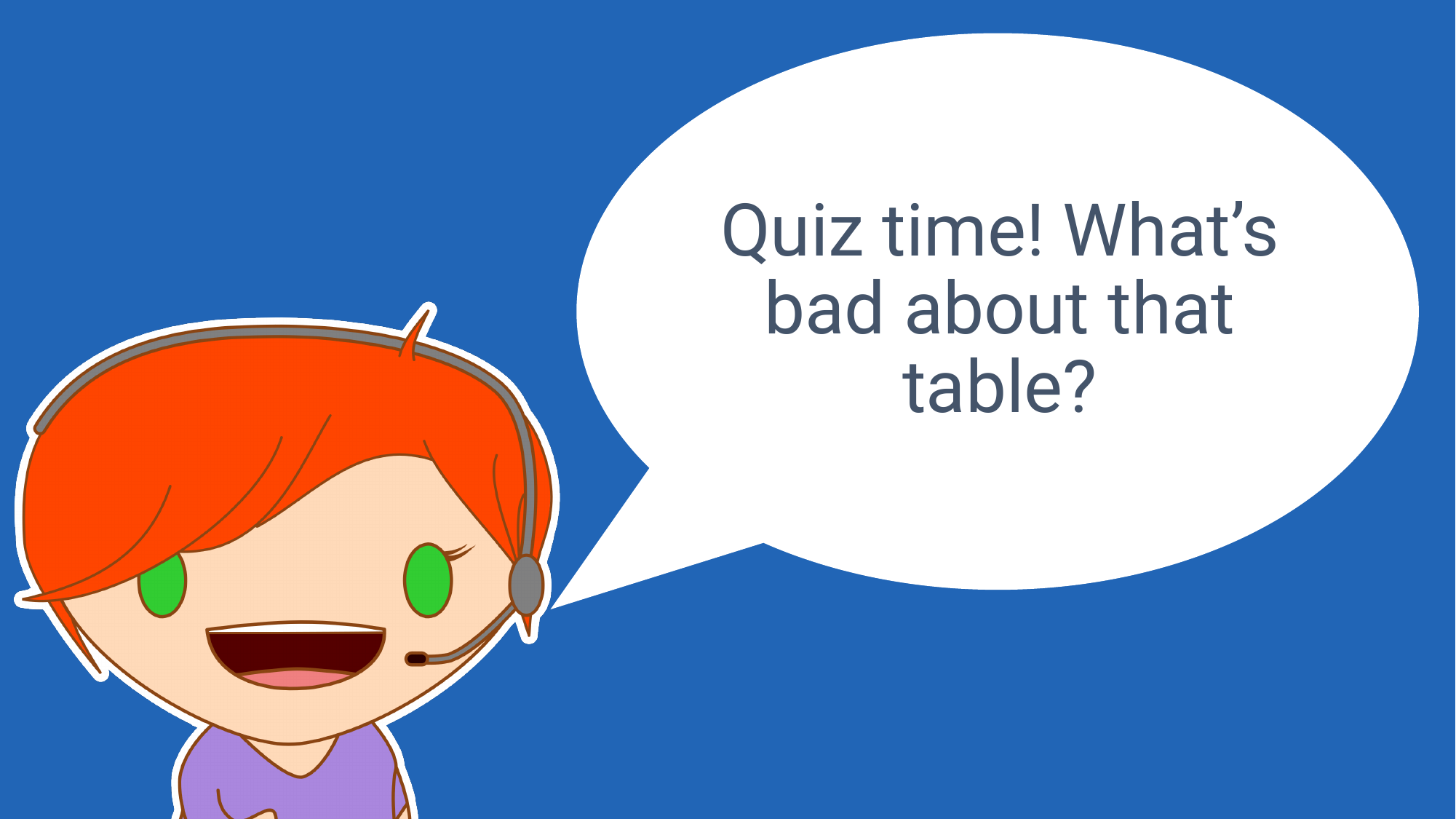

Quiz time! What’s bad about that table?